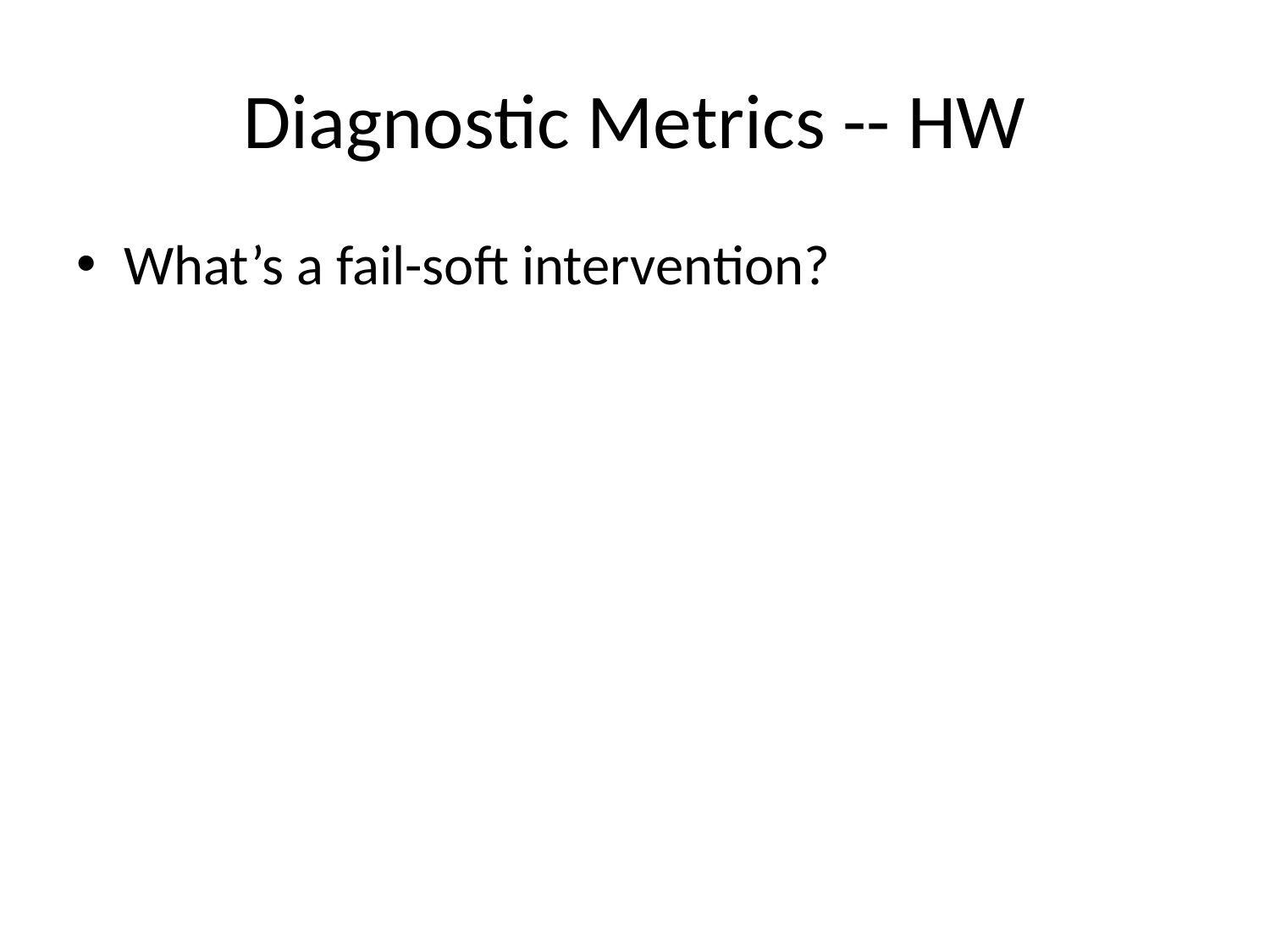

# Diagnostic Metrics -- HW
What’s a fail-soft intervention?